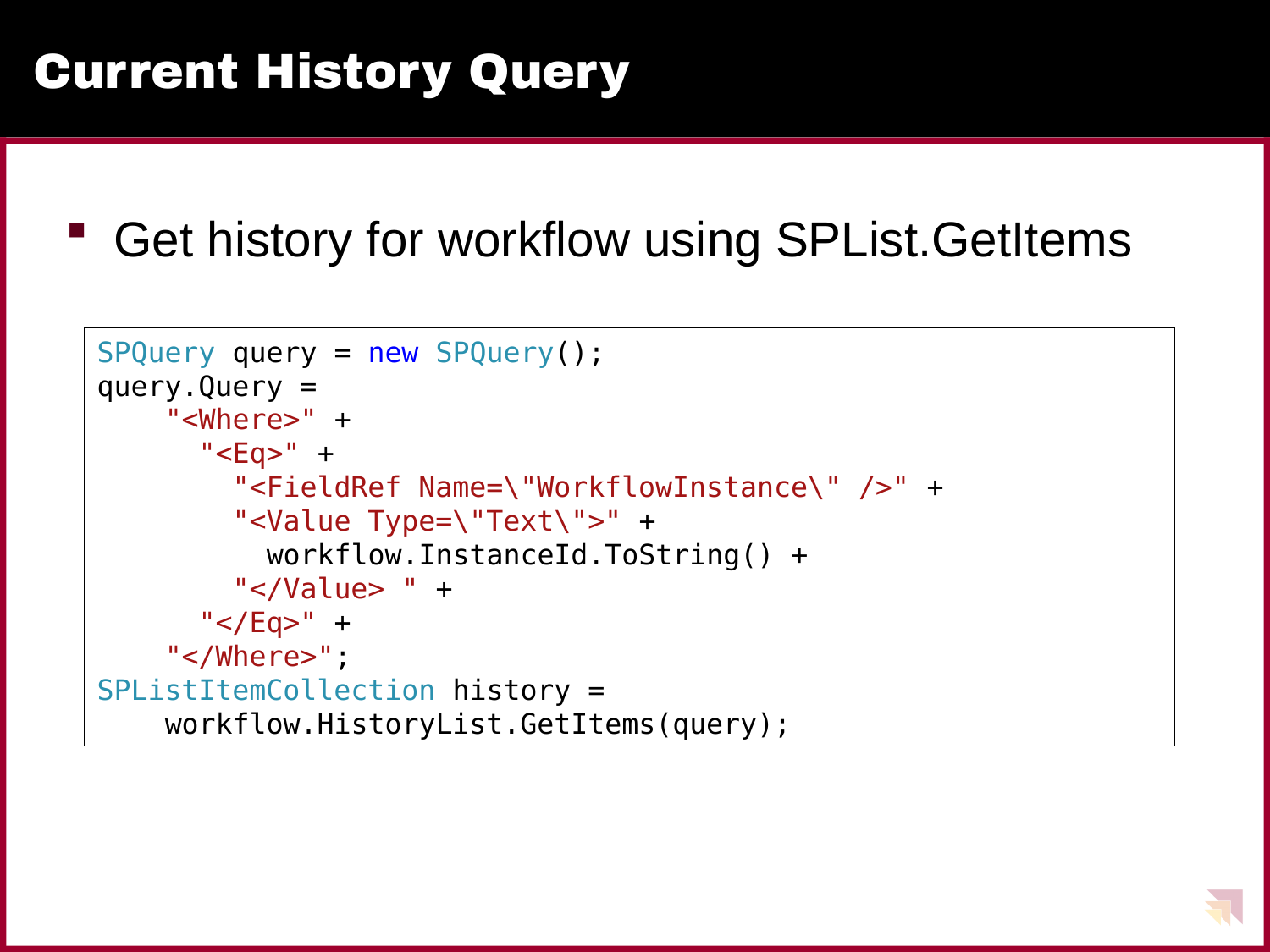

# Current History Query
Get history for workflow using SPList.GetItems
SPQuery query = new SPQuery();
query.Query =
    "<Where>" +
      "<Eq>" +
        "<FieldRef Name=\"WorkflowInstance\" />" +
        "<Value Type=\"Text\">" +
          workflow.InstanceId.ToString() +
        "</Value> " +
      "</Eq>" +
    "</Where>";
SPListItemCollection history =
    workflow.HistoryList.GetItems(query);